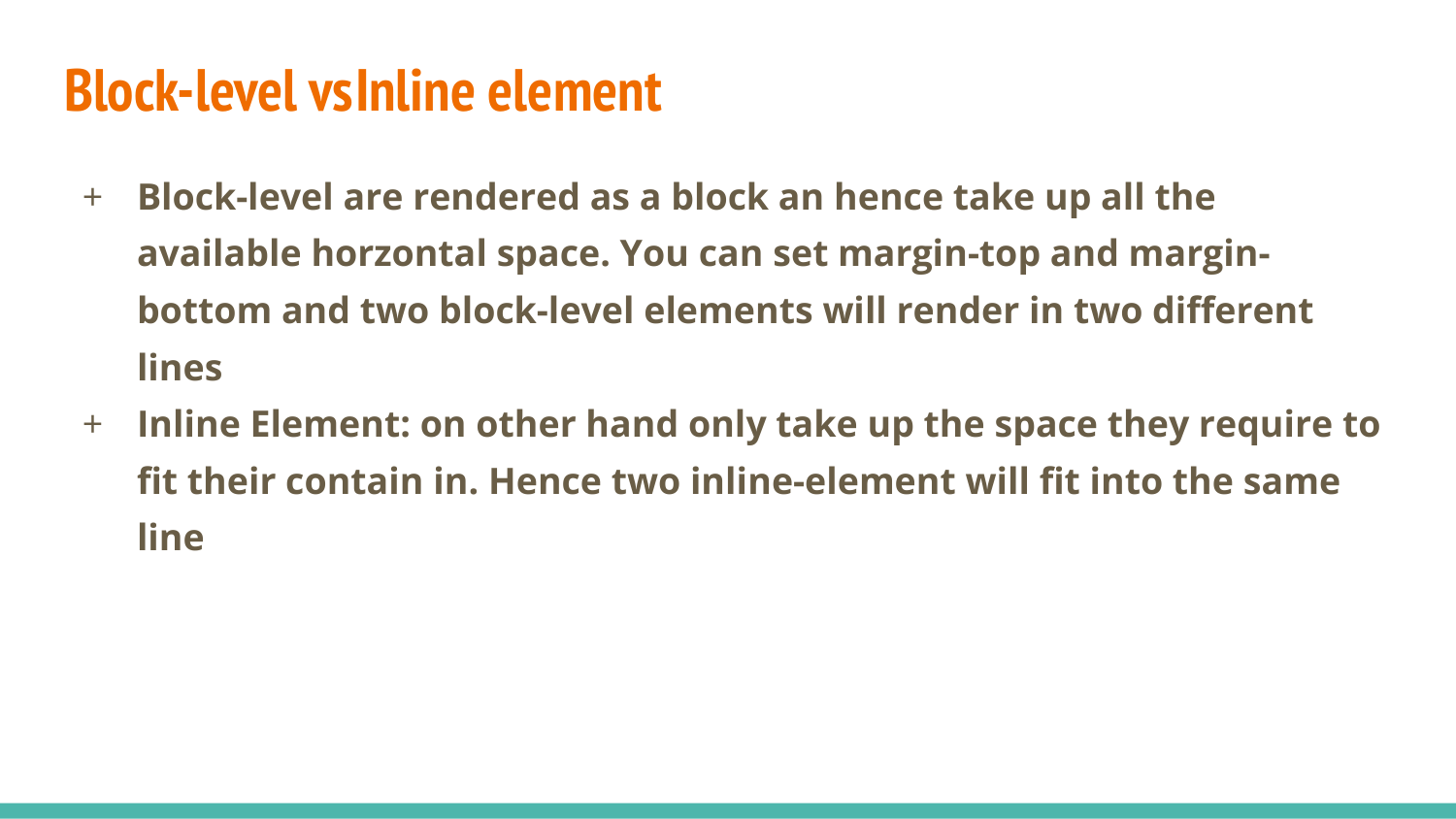

# Block-level vs	Inline element
Block-level are rendered as a block an hence take up all the available horzontal space. You can set margin-top and margin-bottom and two block-level elements will render in two different lines
Inline Element: on other hand only take up the space they require to fit their contain in. Hence two inline-element will fit into the same line